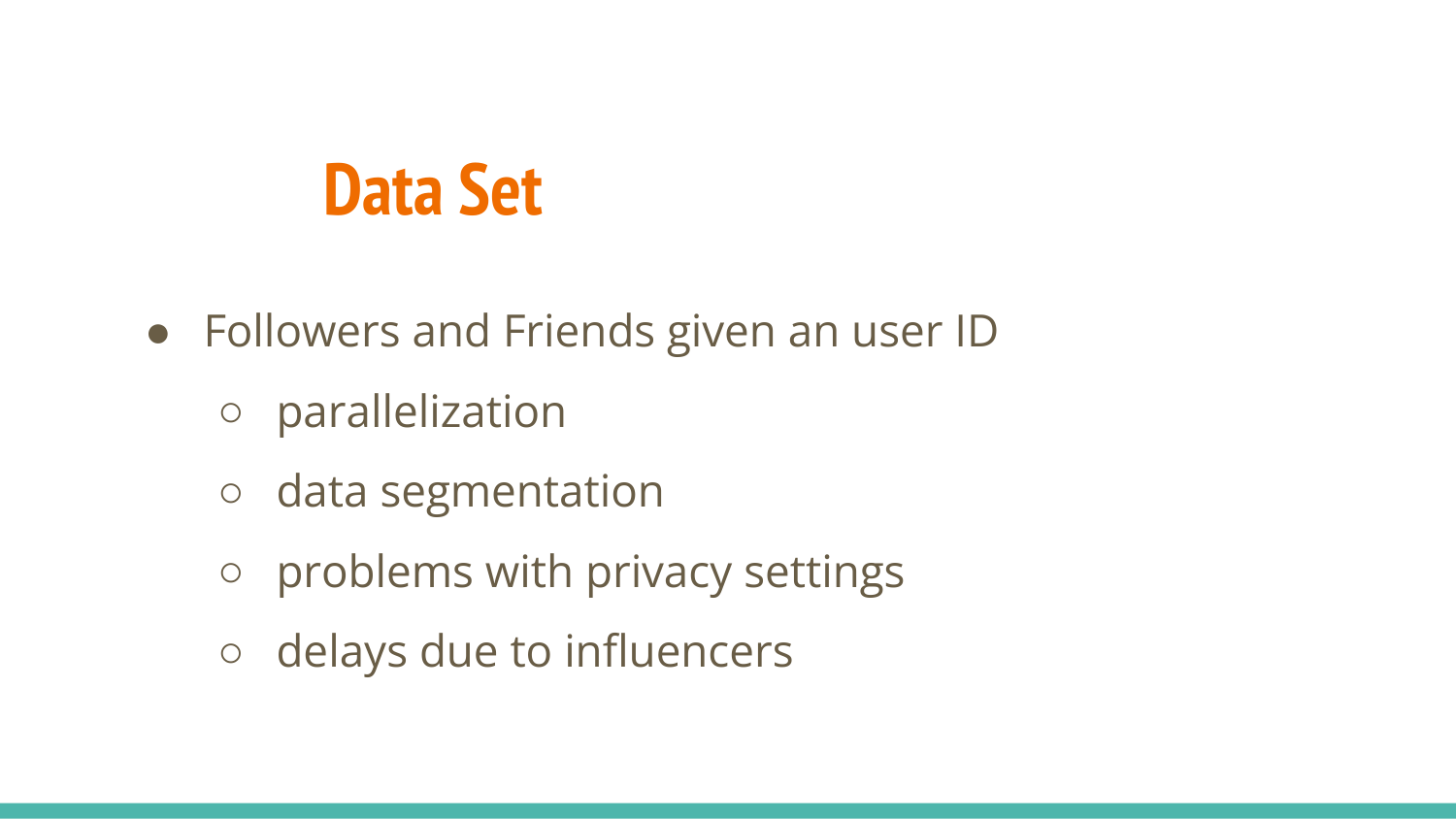

# Data Set
Followers and Friends given an user ID
parallelization
data segmentation
problems with privacy settings
delays due to influencers